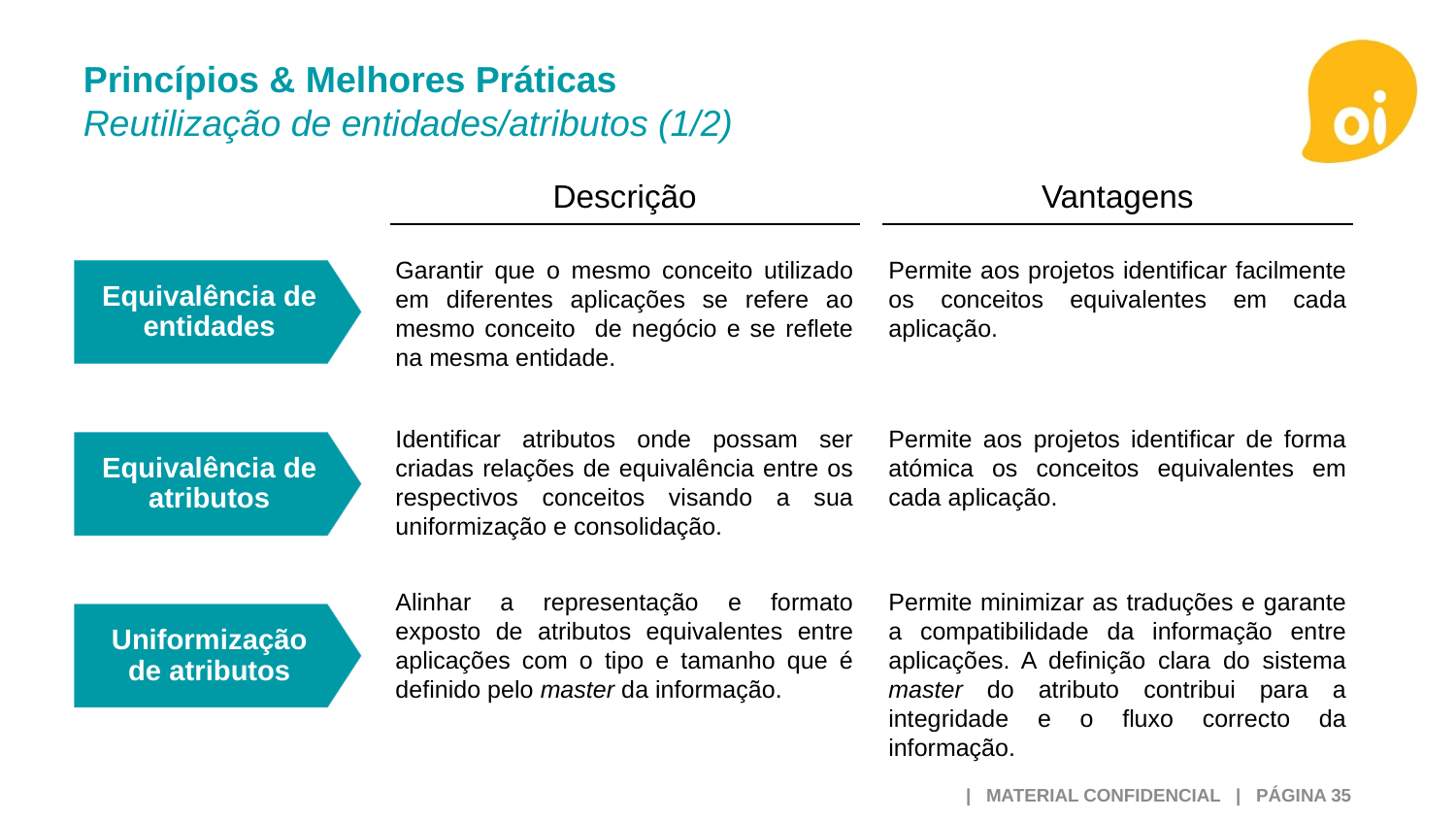

Princípios & Melhores Práticas
Reutilização de entidades/atributos (1/2)
Descrição
Vantagens
Garantir que o mesmo conceito utilizado em diferentes aplicações se refere ao mesmo conceito  de negócio e se reflete na mesma entidade.
Permite aos projetos identificar facilmente os conceitos equivalentes em cada aplicação.
Equivalência de entidades
Identificar atributos onde possam ser criadas relações de equivalência entre os respectivos conceitos visando a sua uniformização e consolidação.
Permite aos projetos identificar de forma atómica os conceitos equivalentes em cada aplicação.
Equivalência de atributos
Alinhar a representação e formato exposto de atributos equivalentes entre aplicações com o tipo e tamanho que é definido pelo master da informação.
Permite minimizar as traduções e garante a compatibilidade da informação entre aplicações. A definição clara do sistema master do atributo contribui para a integridade e o fluxo correcto da informação.

Uniformização de atributos
 |   MATERIAL CONFIDENCIAL   |   PÁGINA 35